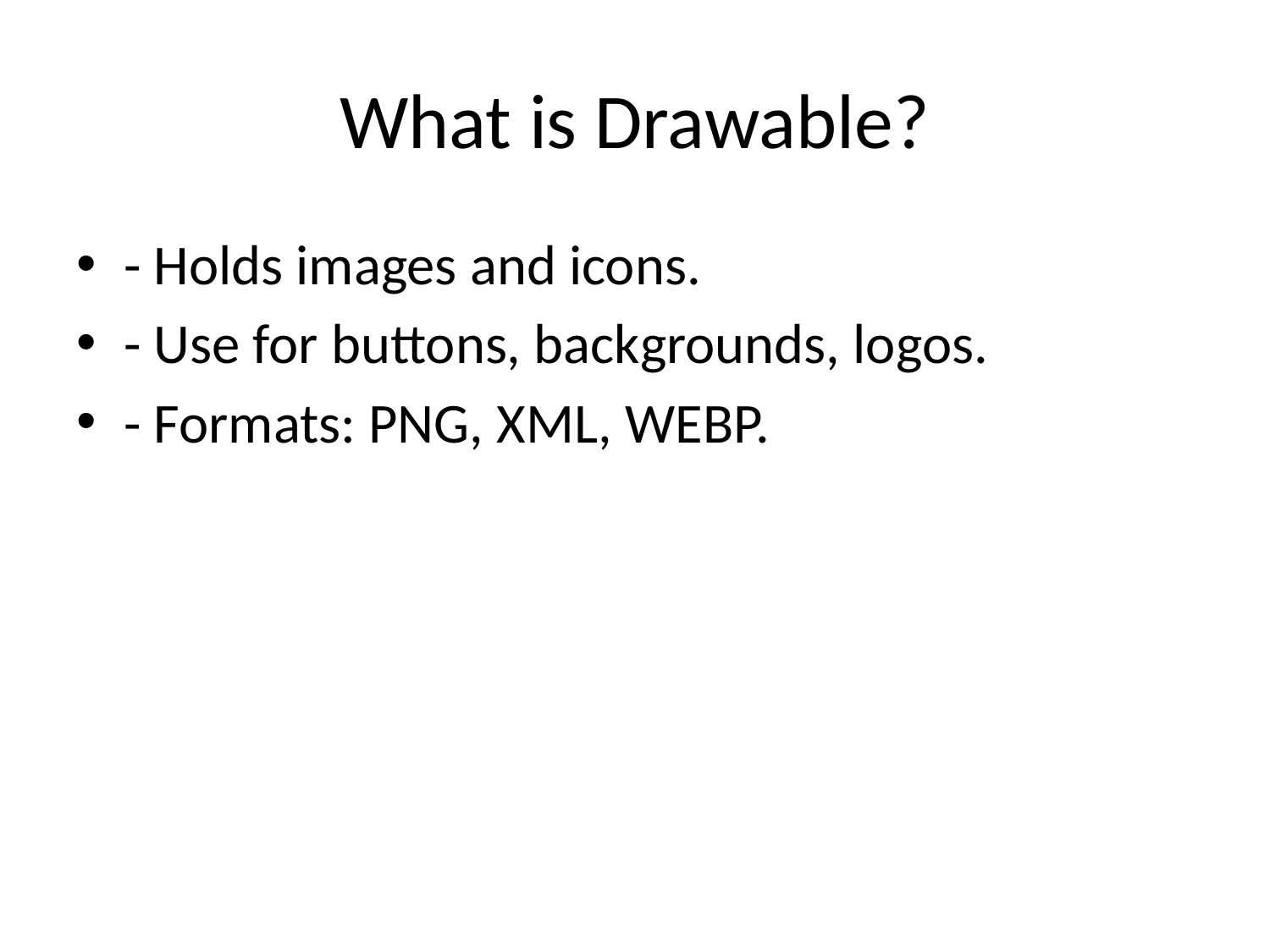

# What is Drawable?
- Holds images and icons.
- Use for buttons, backgrounds, logos.
- Formats: PNG, XML, WEBP.